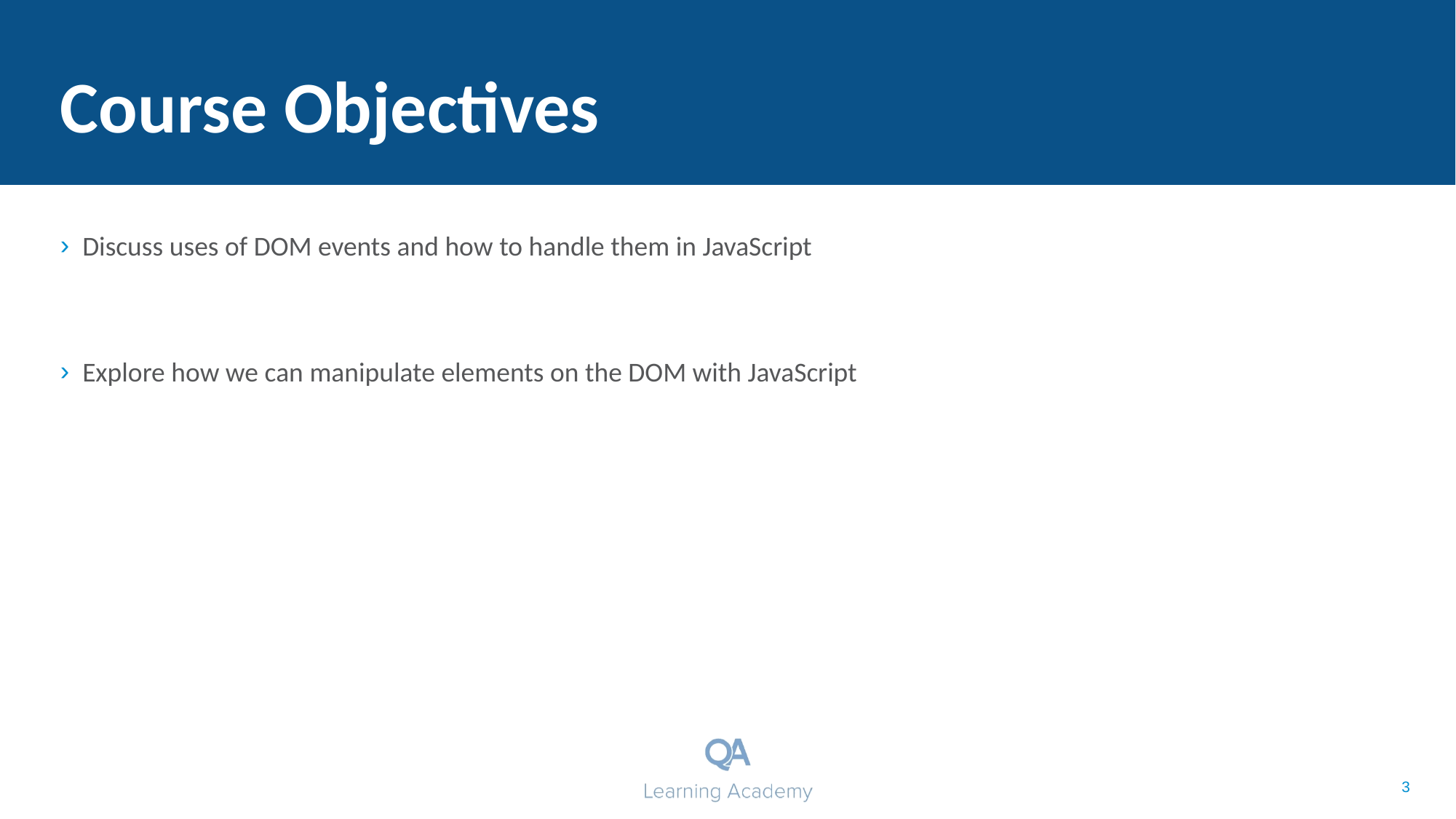

# Course Objectives
Discuss uses of DOM events and how to handle them in JavaScript

Explore how we can manipulate elements on the DOM with JavaScript